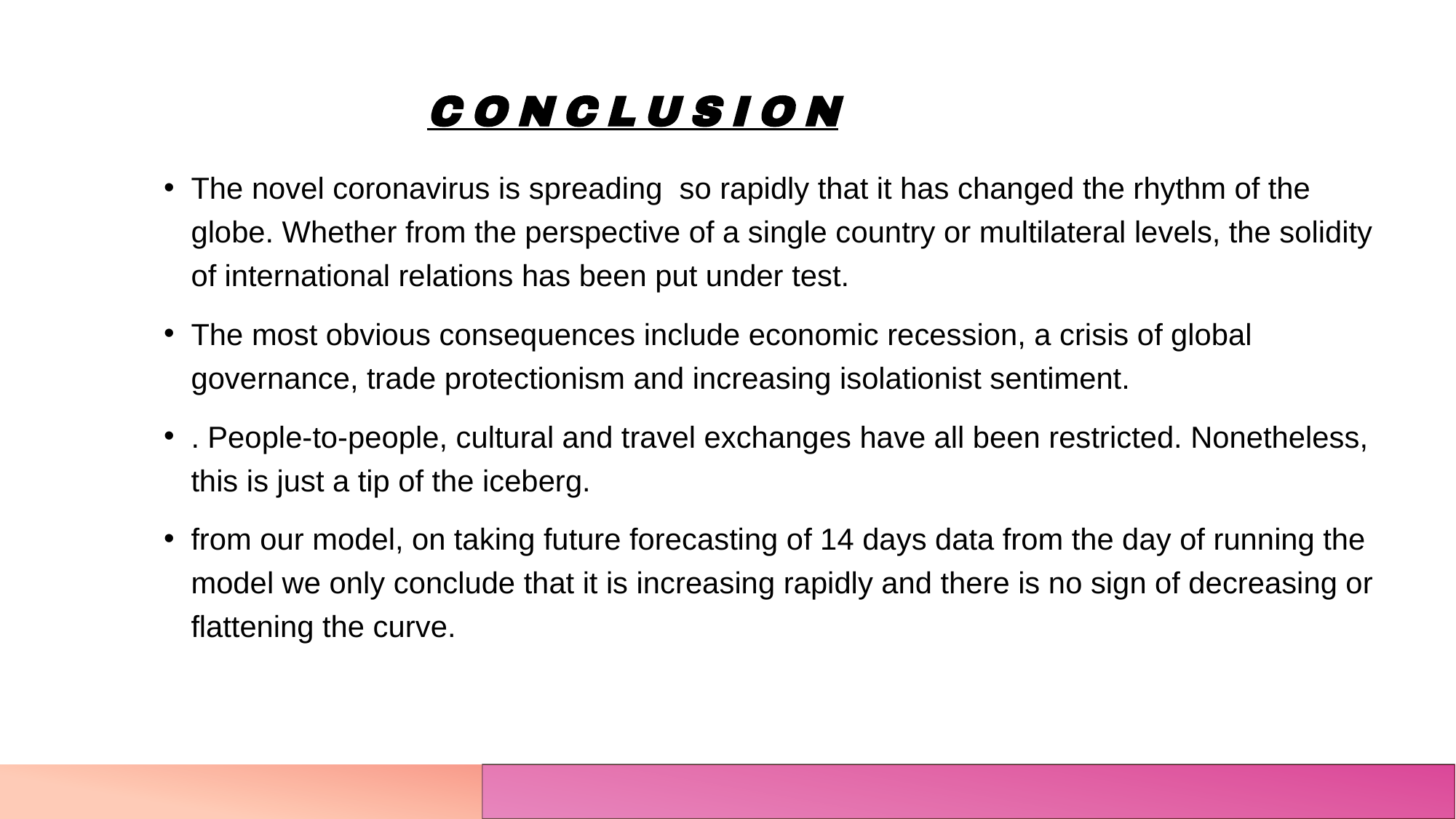

Conclusion
The novel coronavirus is spreading  so rapidly that it has changed the rhythm of the globe. Whether from the perspective of a single country or multilateral levels, the solidity of international relations has been put under test.
The most obvious consequences include economic recession, a crisis of global governance, trade protectionism and increasing isolationist sentiment.
. People-to-people, cultural and travel exchanges have all been restricted. Nonetheless, this is just a tip of the iceberg.
from our model, on taking future forecasting of 14 days data from the day of running the model we only conclude that it is increasing rapidly and there is no sign of decreasing or flattening the curve.